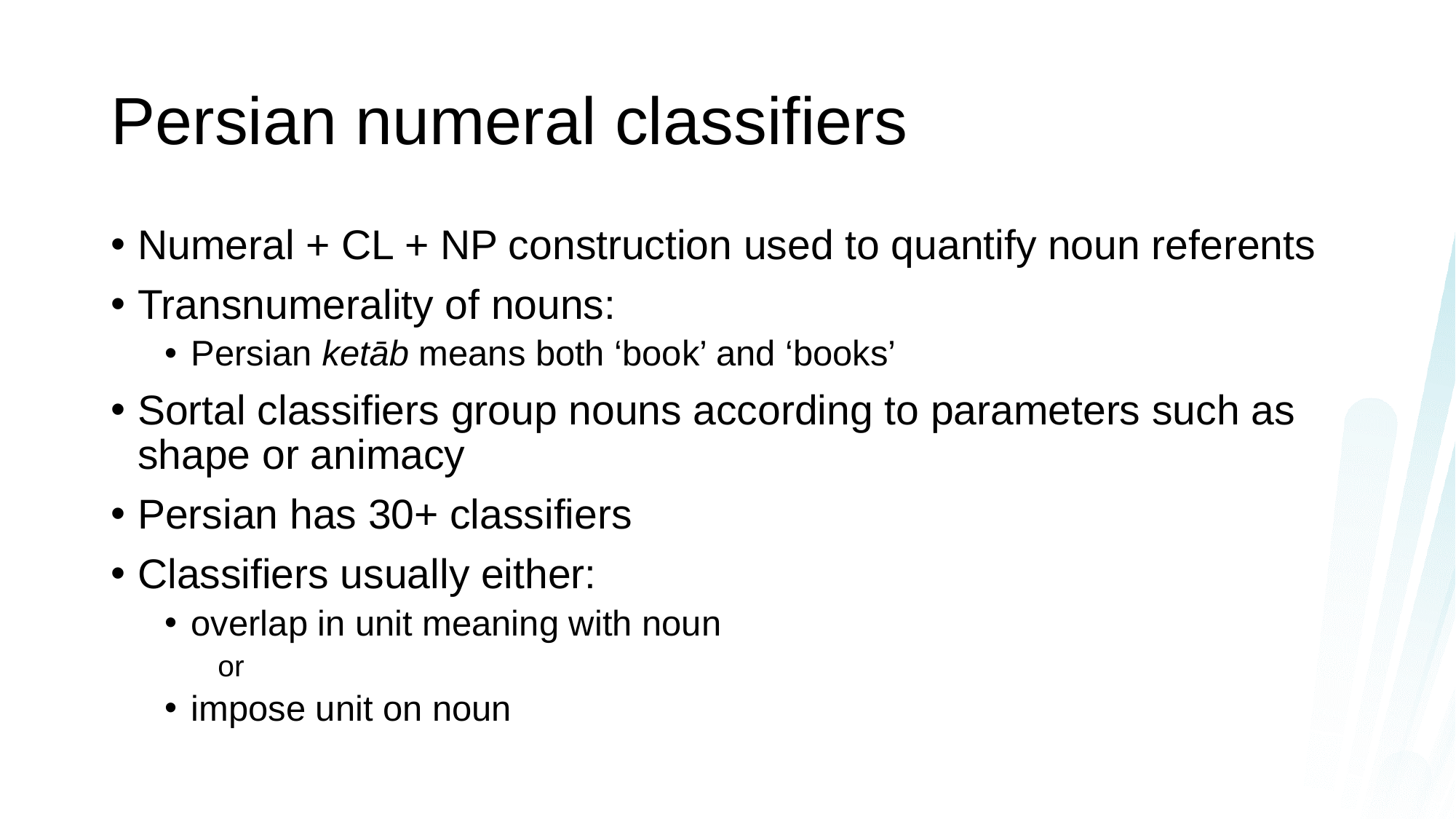

# Persian numeral classifiers
Numeral + CL + NP construction used to quantify noun referents
Transnumerality of nouns:
Persian ketāb means both ‘book’ and ‘books’
Sortal classifiers group nouns according to parameters such as shape or animacy
Persian has 30+ classifiers
Classifiers usually either:
overlap in unit meaning with noun
or
impose unit on noun